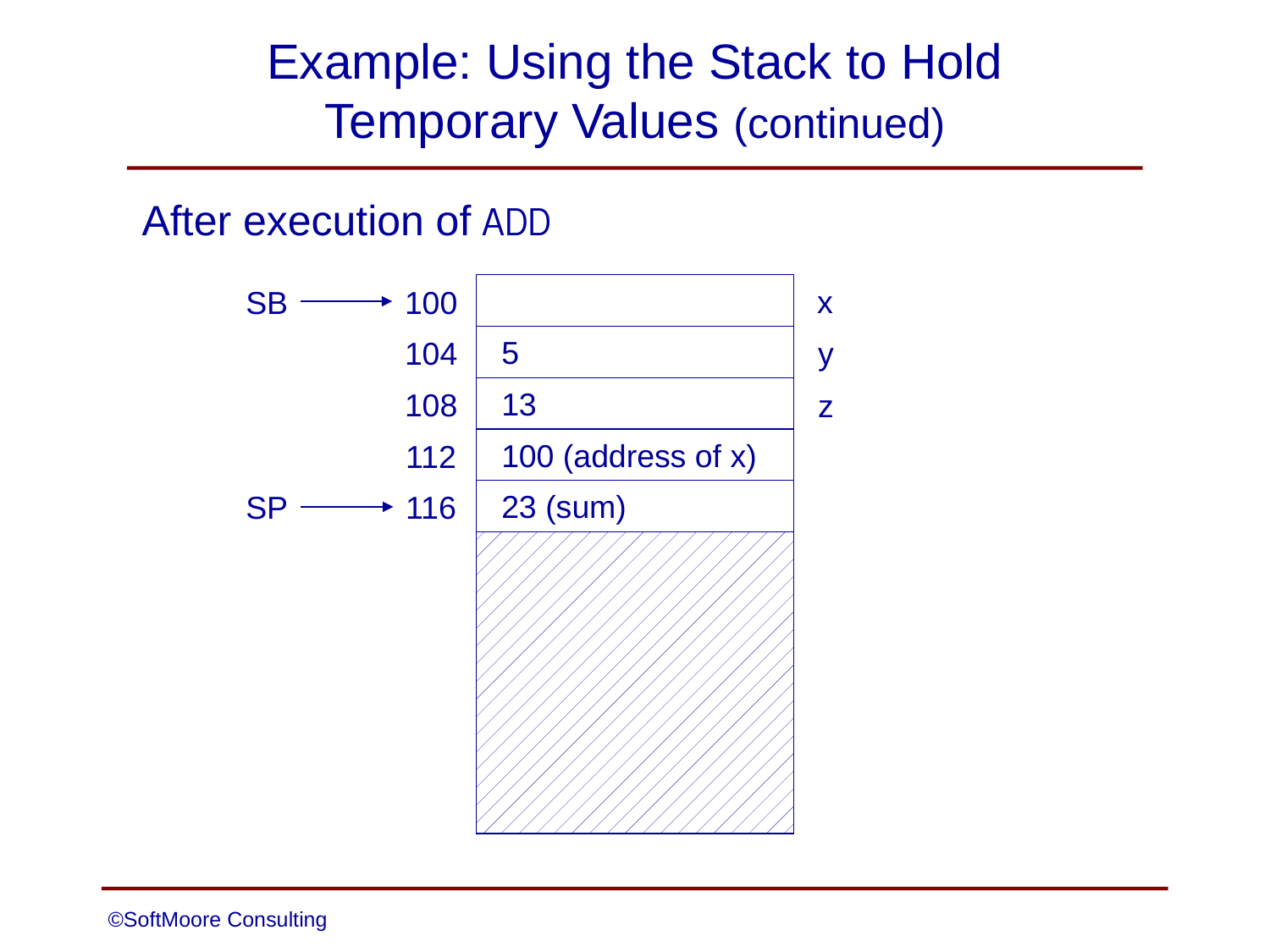

# Example: Using the Stack to Hold Temporary Values (continued)
After execution of ADD

x
SB
100
5
y
104
13
108
z
100 (address of x)
112
23 (sum)
SP
116
©SoftMoore Consulting